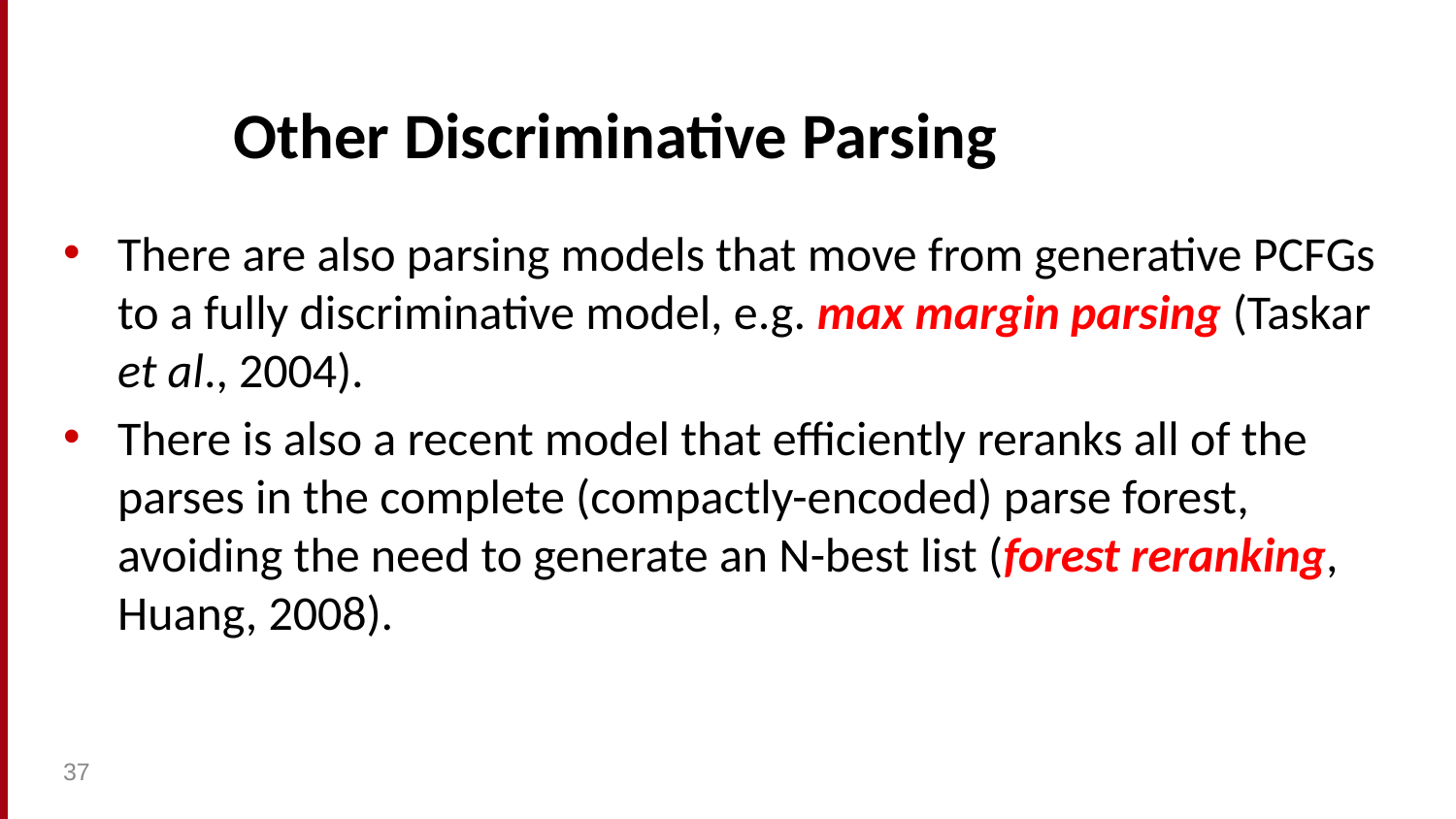

# Other Discriminative Parsing
There are also parsing models that move from generative PCFGs to a fully discriminative model, e.g. max margin parsing (Taskar et al., 2004).
There is also a recent model that efficiently reranks all of the parses in the complete (compactly-encoded) parse forest, avoiding the need to generate an N-best list (forest reranking, Huang, 2008).
37